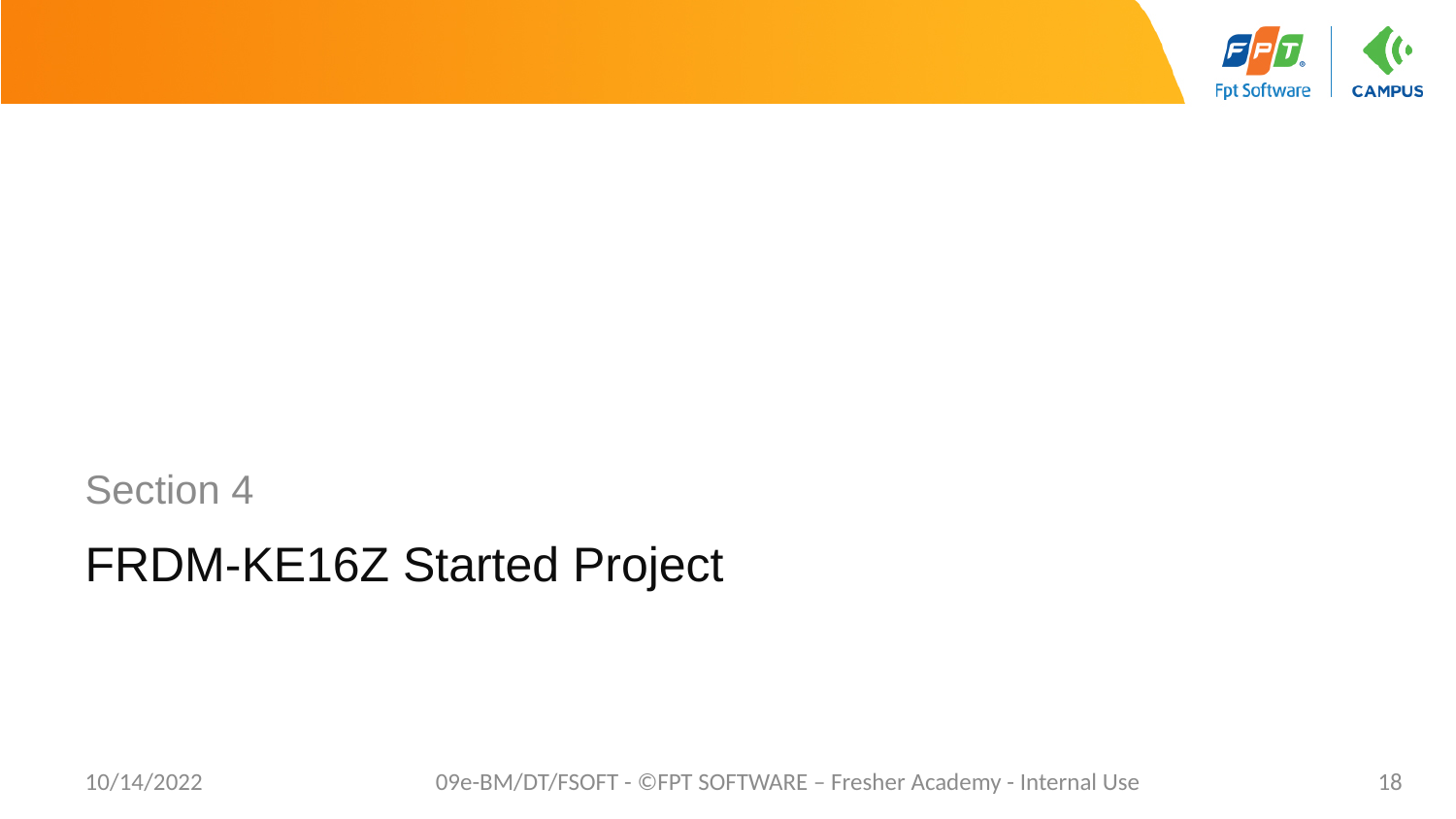

Section 4
# FRDM-KE16Z Started Project
10/14/2022
09e-BM/DT/FSOFT - ©FPT SOFTWARE – Fresher Academy - Internal Use
18